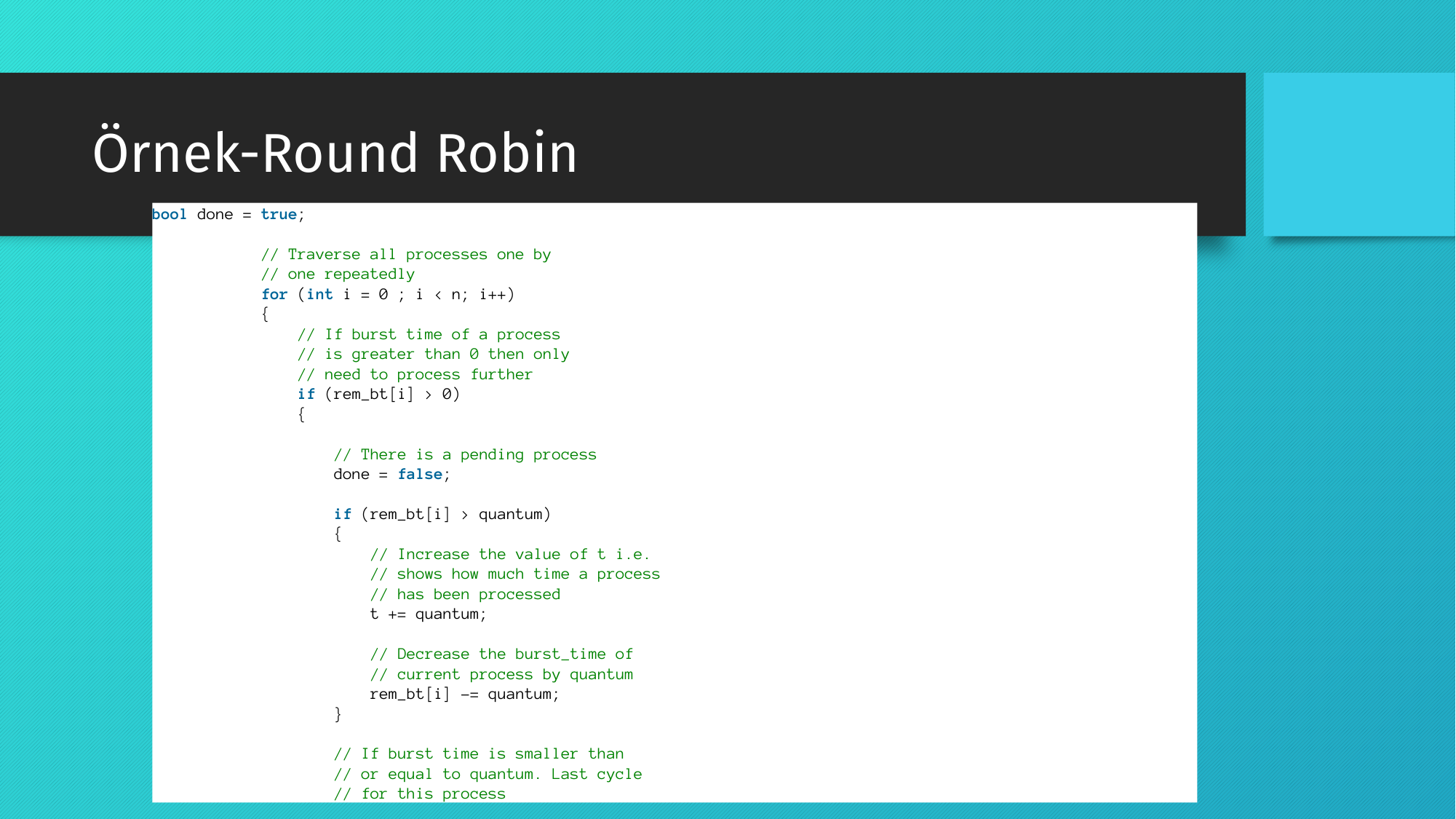

# Örnek-Round Robin
bool done = true;

            // Traverse all processes one by
            // one repeatedly
            for (int i = 0 ; i < n; i++)
            {
                // If burst time of a process
                // is greater than 0 then only
                // need to process further
                if (rem_bt[i] > 0)
                {

                    // There is a pending process
                    done = false;

                    if (rem_bt[i] > quantum)
                    {
                        // Increase the value of t i.e.
                        // shows how much time a process
                        // has been processed
                        t += quantum;

                        // Decrease the burst_time of
                        // current process by quantum
                        rem_bt[i] -= quantum;
                    }

                    // If burst time is smaller than
                    // or equal to quantum. Last cycle
                    // for this process